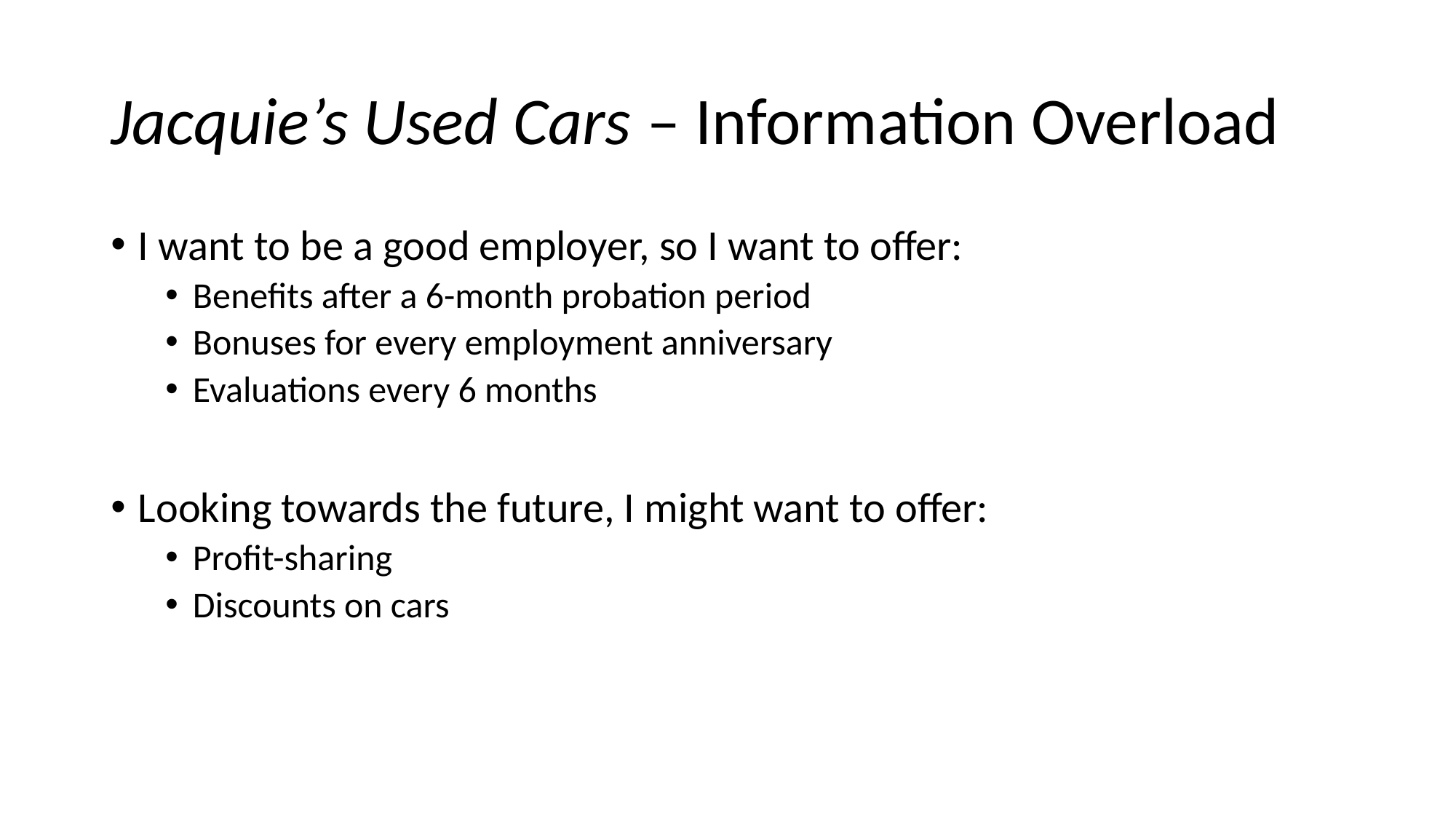

# Jacquie’s Used Cars – Information Overload
I want to be a good employer, so I want to offer:
Benefits after a 6-month probation period
Bonuses for every employment anniversary
Evaluations every 6 months

Looking towards the future, I might want to offer:
Profit-sharing
Discounts on cars